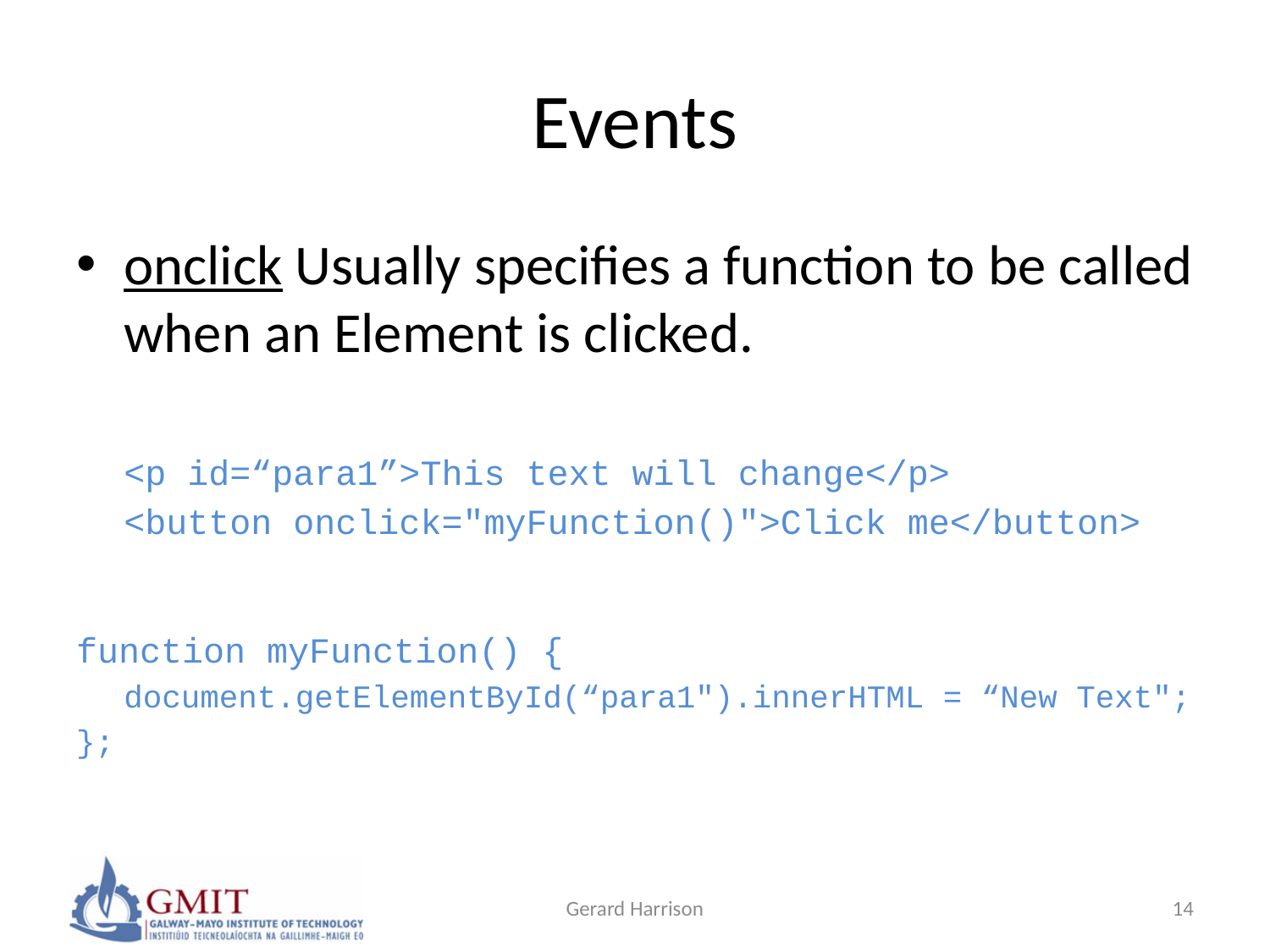

# Events
onclick Usually specifies a function to be called when an Element is clicked.

	<p id=“para1”>This text will change</p>
	<button onclick="myFunction()">Click me</button>

function myFunction() {
	document.getElementById(“para1").innerHTML = “New Text";
};
Gerard Harrison
14